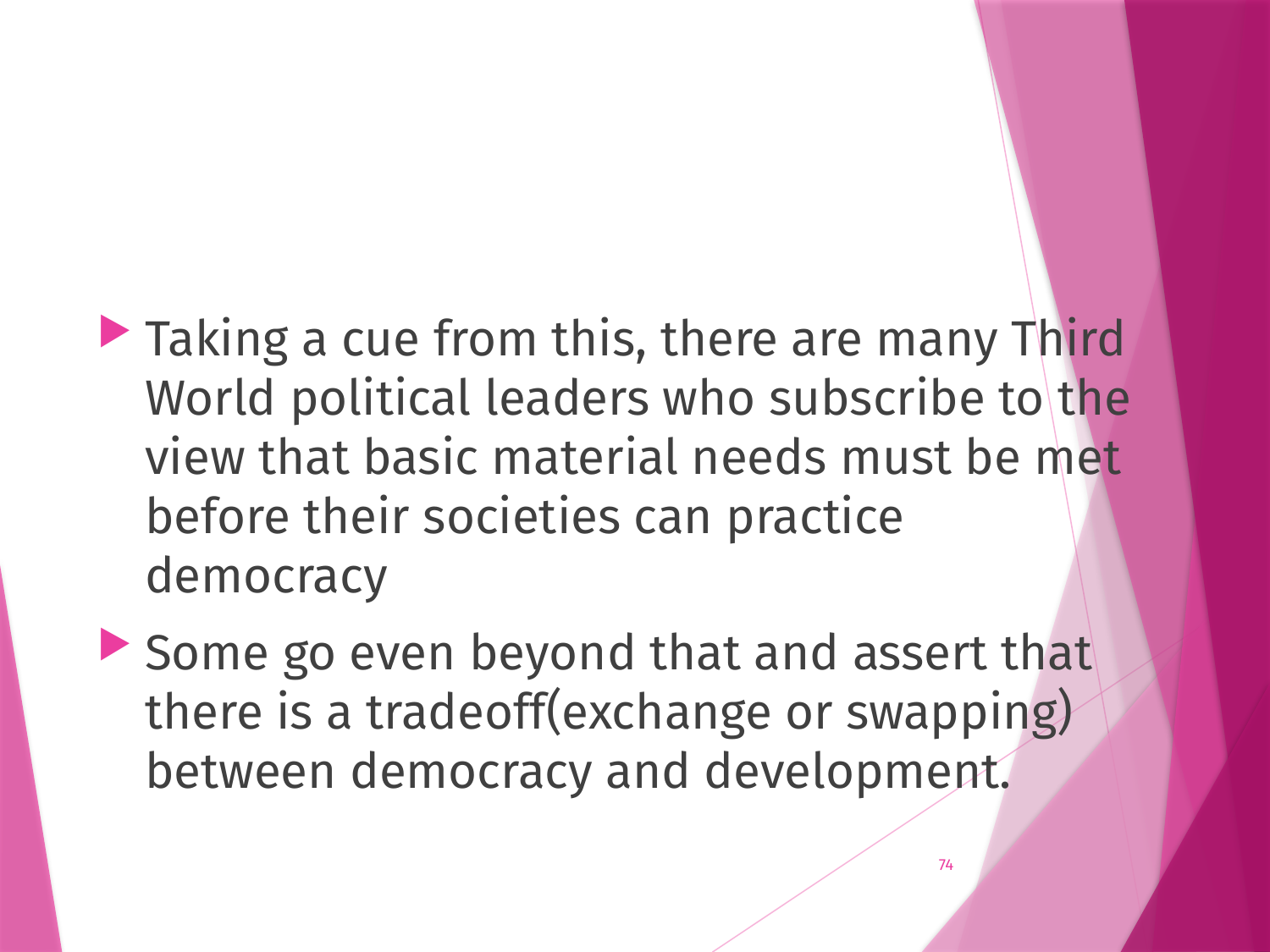

#
Taking a cue from this, there are many Third World political leaders who subscribe to the view that basic material needs must be met before their societies can practice democracy
Some go even beyond that and assert that there is a tradeoff(exchange or swapping) between democracy and development.
74